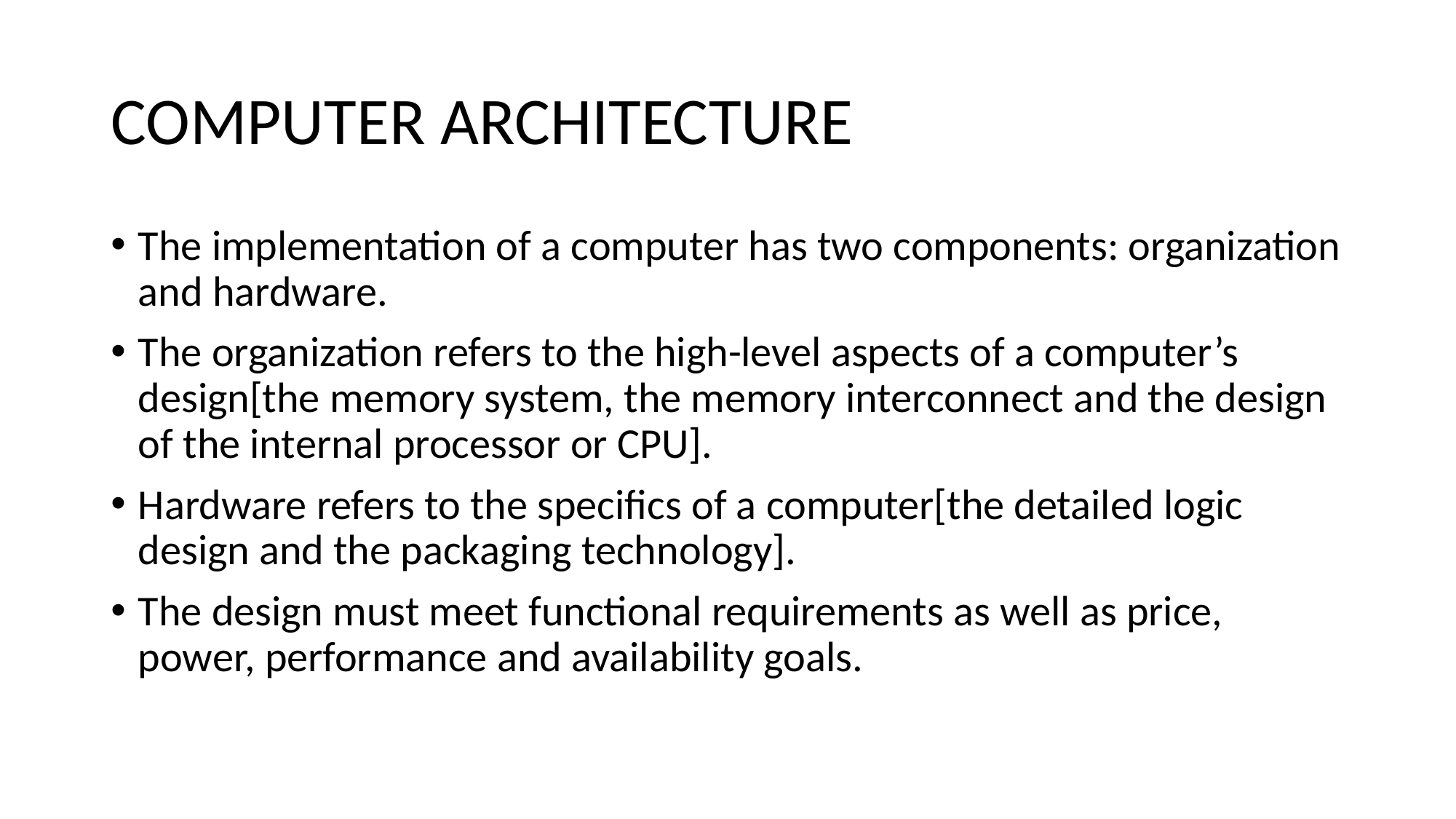

# COMPUTER ARCHITECTURE
The implementation of a computer has two components: organization and hardware.
The organization refers to the high-level aspects of a computer’s design[the memory system, the memory interconnect and the design of the internal processor or CPU].
Hardware refers to the specifics of a computer[the detailed logic design and the packaging technology].
The design must meet functional requirements as well as price, power, performance and availability goals.